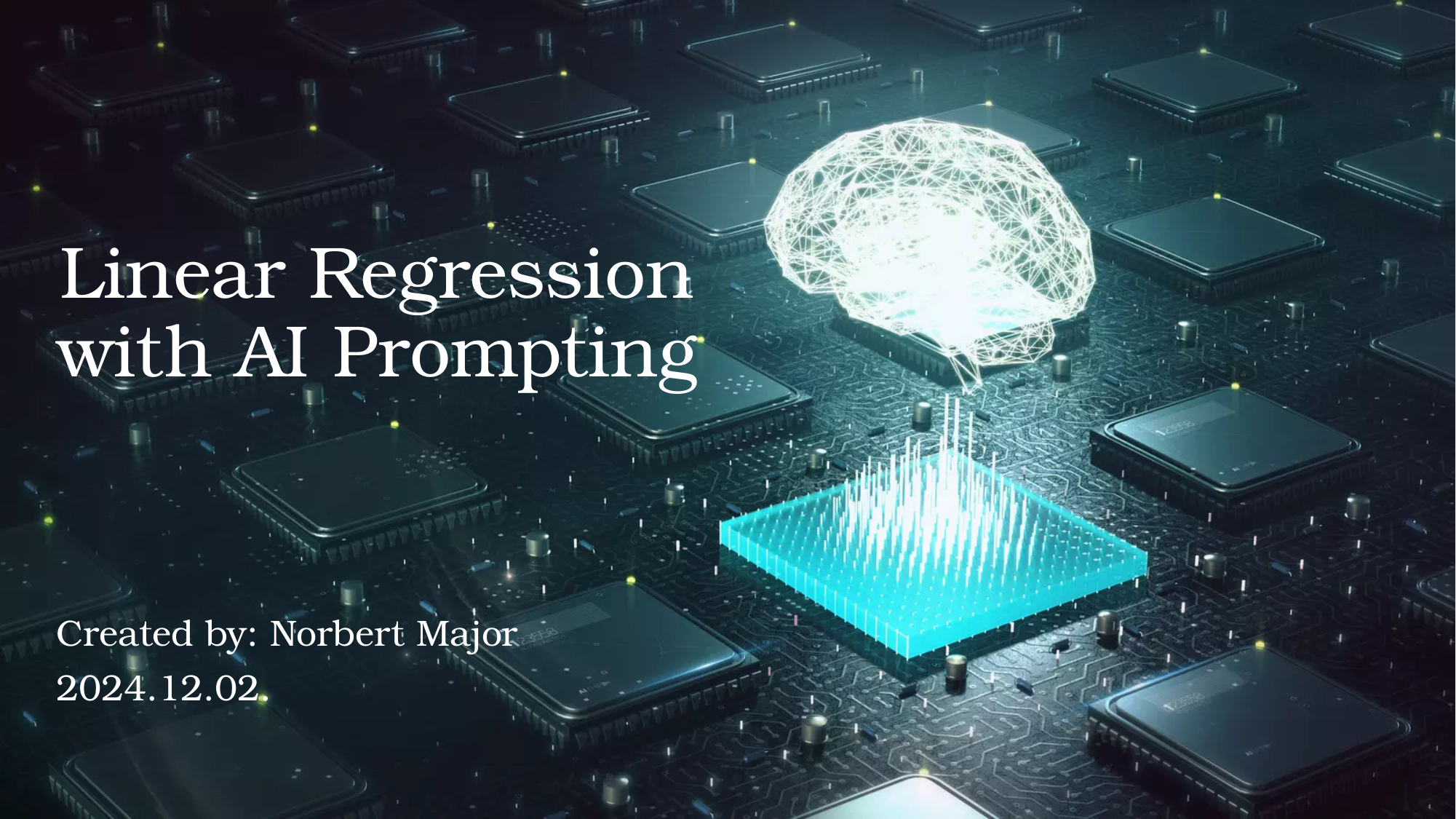

# Linear Regression with AI Prompting
Created by: Norbert Major
2024.12.02.